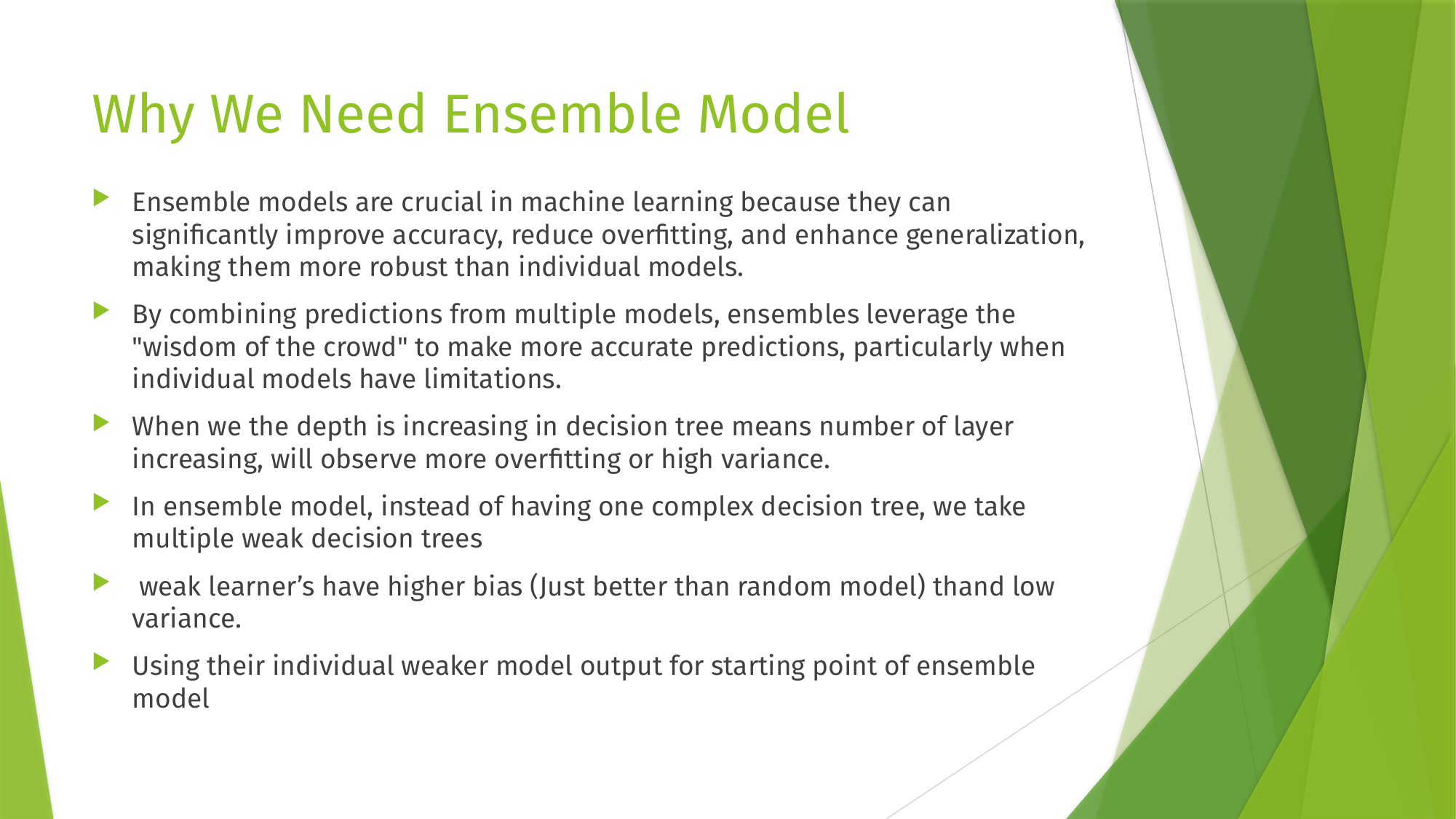

# Why We Need Ensemble Model
Ensemble models are crucial in machine learning because they can significantly improve accuracy, reduce overfitting, and enhance generalization, making them more robust than individual models.
By combining predictions from multiple models, ensembles leverage the "wisdom of the crowd" to make more accurate predictions, particularly when individual models have limitations.
When we the depth is increasing in decision tree means number of layer increasing, will observe more overfitting or high variance.
In ensemble model, instead of having one complex decision tree, we take multiple weak decision trees
 weak learner’s have higher bias (Just better than random model) thand low variance.
Using their individual weaker model output for starting point of ensemble model